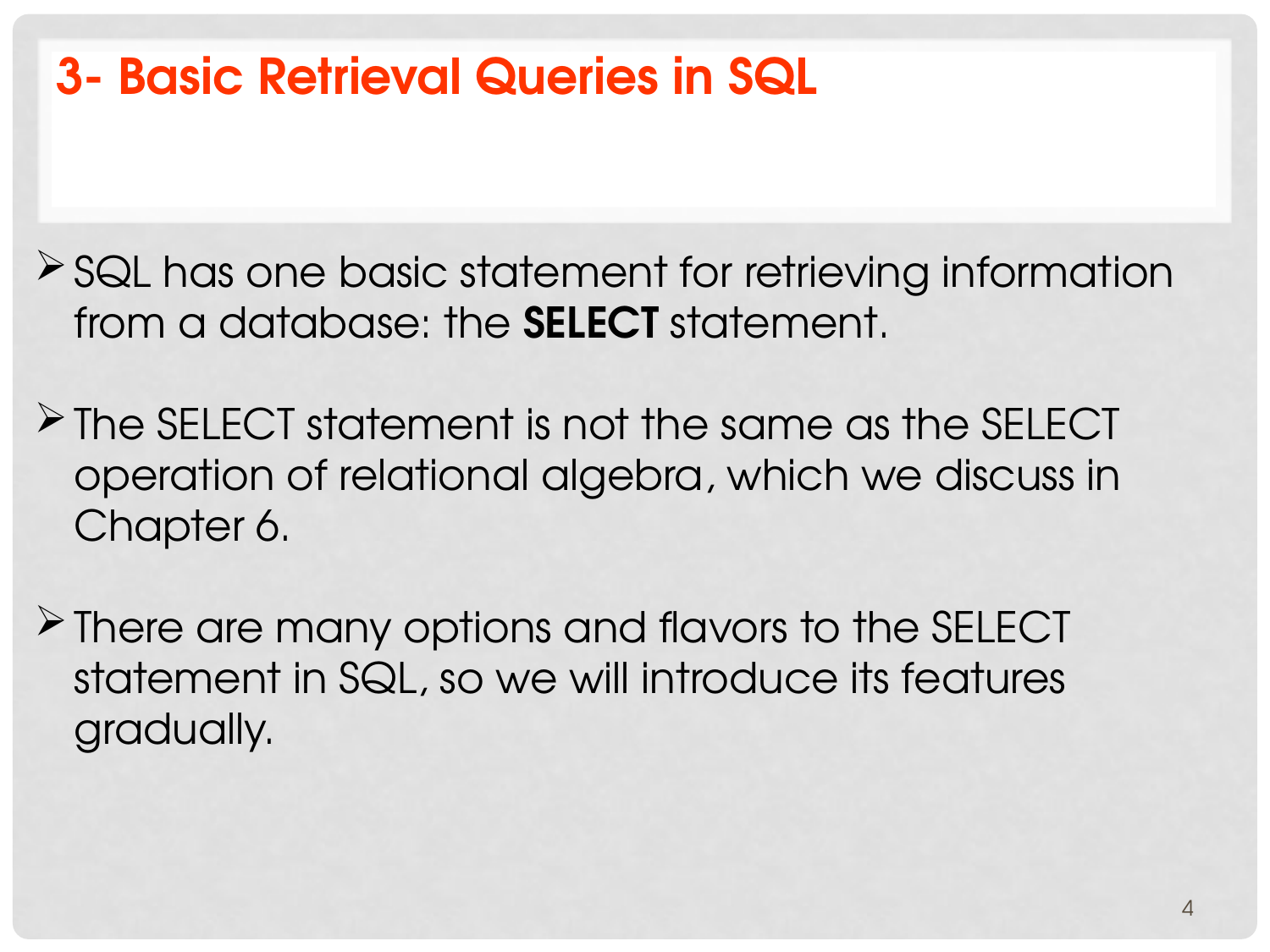

3- Basic Retrieval Queries in SQL
SQL has one basic statement for retrieving information from a database: the SELECT statement.

The SELECT statement is not the same as the SELECT operation of relational algebra, which we discuss in Chapter 6.

There are many options and flavors to the SELECT statement in SQL, so we will introduce its features gradually.
4